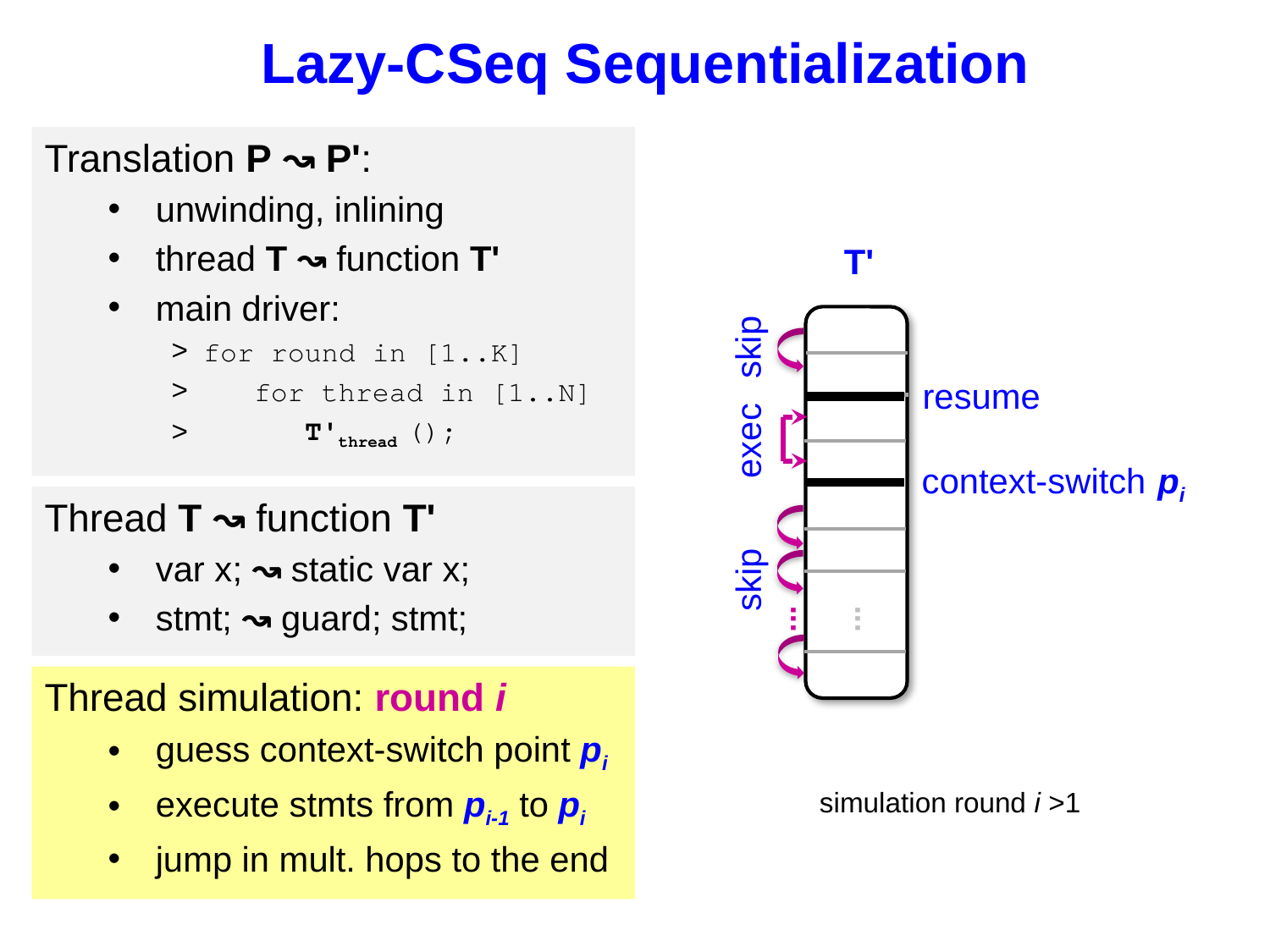

# Lazy-CSeq Sequentialization
Translation P ↝ P':
unwinding, inlining
thread T ↝ function T'
main driver:
for round in [1..K]
   for thread in [1..N]
      T'thread ();

T'
skip

resume
exec
 context-switch  pi
Thread T ↝ function T'
var x; ↝ static var x;
stmt; ↝ guard; stmt;

skip

 ...
 ...

Thread simulation: round i
guess context-switch point pi
execute stmts from pi-1 to pi
jump in mult. hops to the end

simulation round i >1